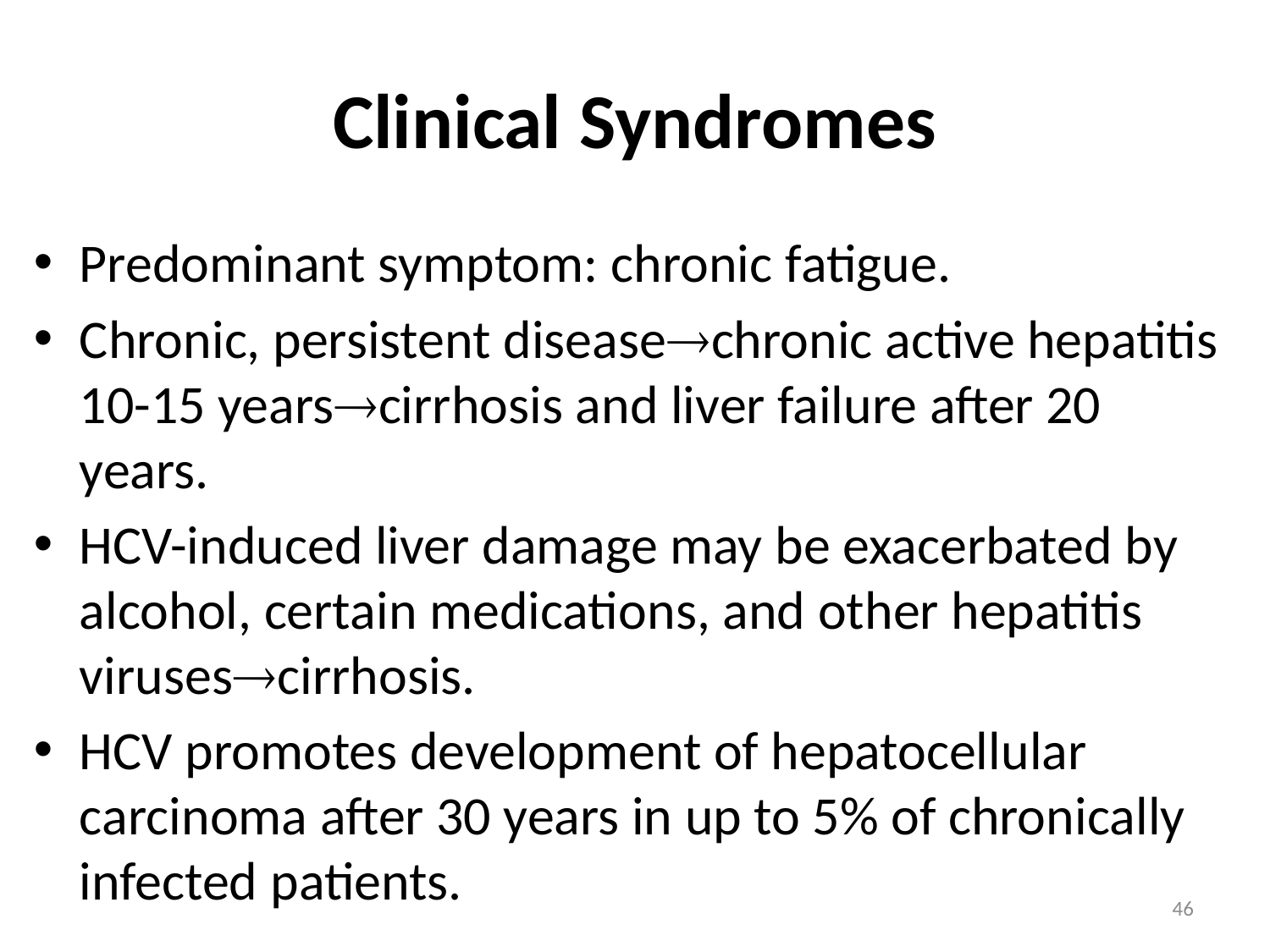

# Clinical Syndromes
Predominant symptom: chronic fatigue.
Chronic, persistent disease→chronic active hepatitis 10-15 years→cirrhosis and liver failure after 20 years.
HCV-induced liver damage may be exacerbated by alcohol, certain medications, and other hepatitis viruses→cirrhosis.
HCV promotes development of hepatocellular carcinoma after 30 years in up to 5% of chronically infected patients.

46